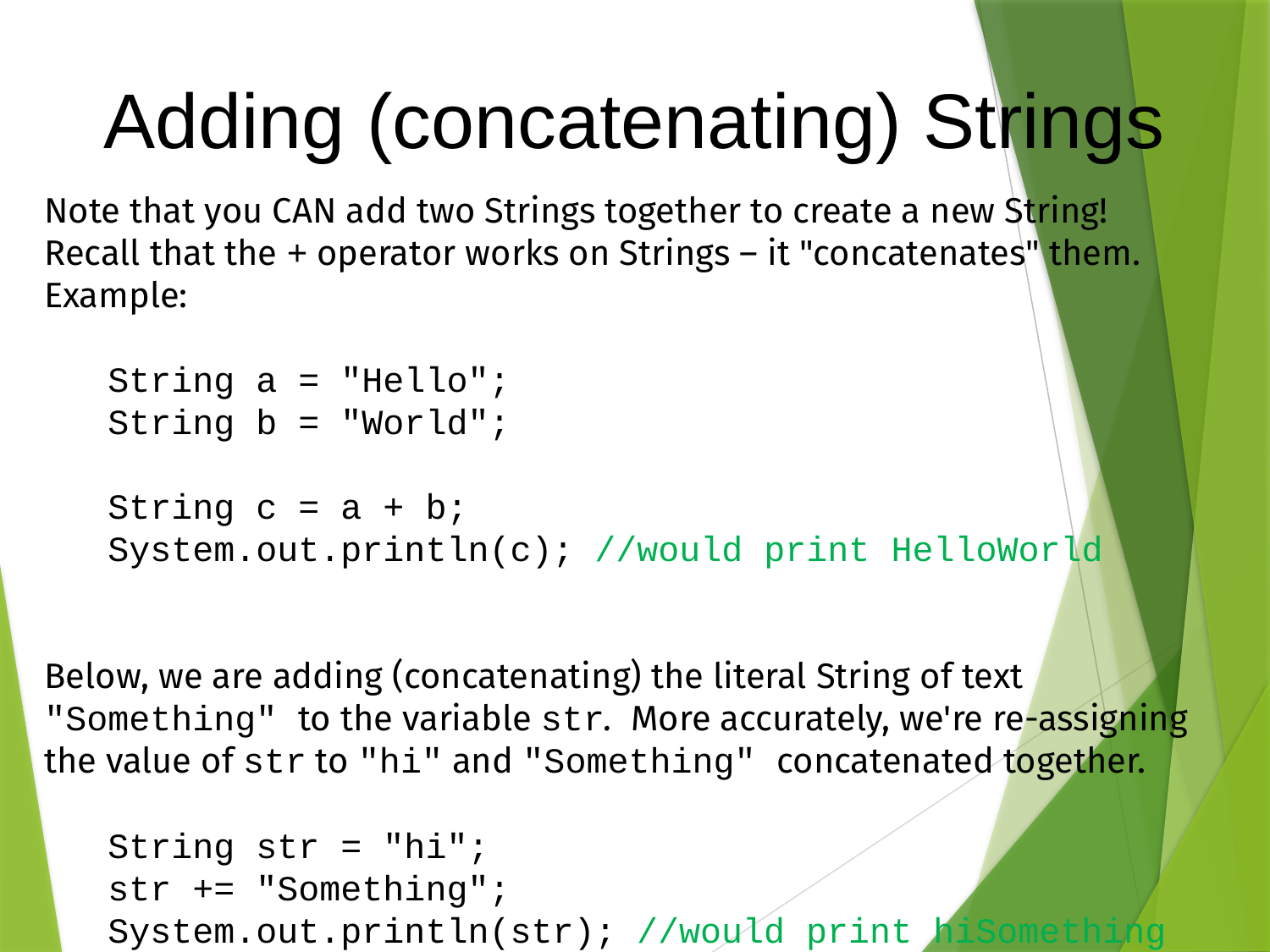

Adding (concatenating) Strings
Note that you CAN add two Strings together to create a new String!  Recall that the + operator works on Strings – it "concatenates" them.  Example:

String a = "Hello";
String b = "World";

String c = a + b;
System.out.println(c); //would print HelloWorld

Below, we are adding (concatenating) the literal String of text "Something" to the variable str.  More accurately, we're re-assigning the value of str to "hi" and "Something" concatenated together.

String str = "hi";
str += "Something";
System.out.println(str); //would print hiSomething